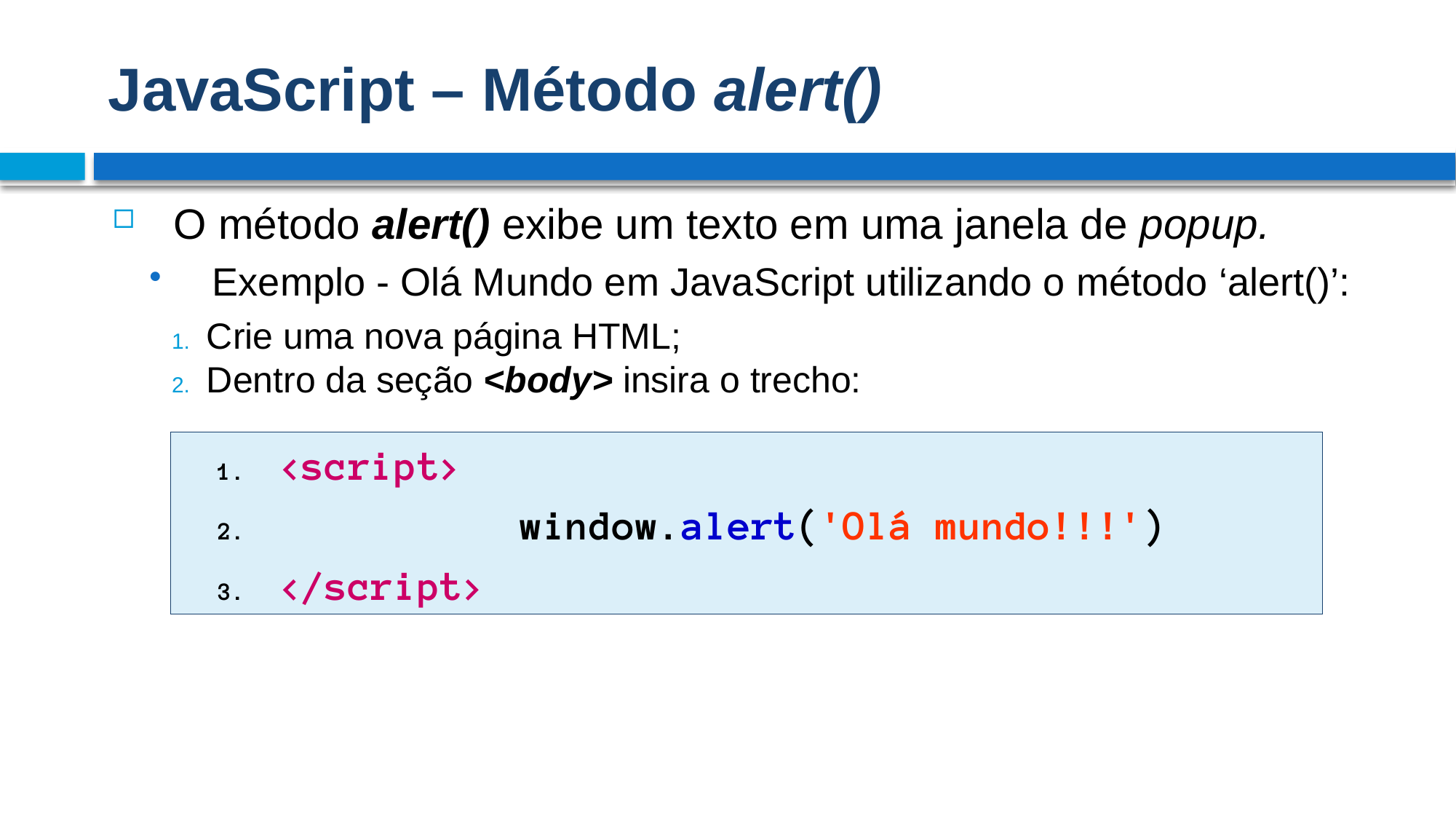

# JavaScript – Método alert()
14
O método alert() exibe um texto em uma janela de popup.
Exemplo - Olá Mundo em JavaScript utilizando o método ‘alert()’:
Crie uma nova página HTML;
Dentro da seção <body> insira o trecho:
<script>
		 window.alert('Olá mundo!!!')
</script>